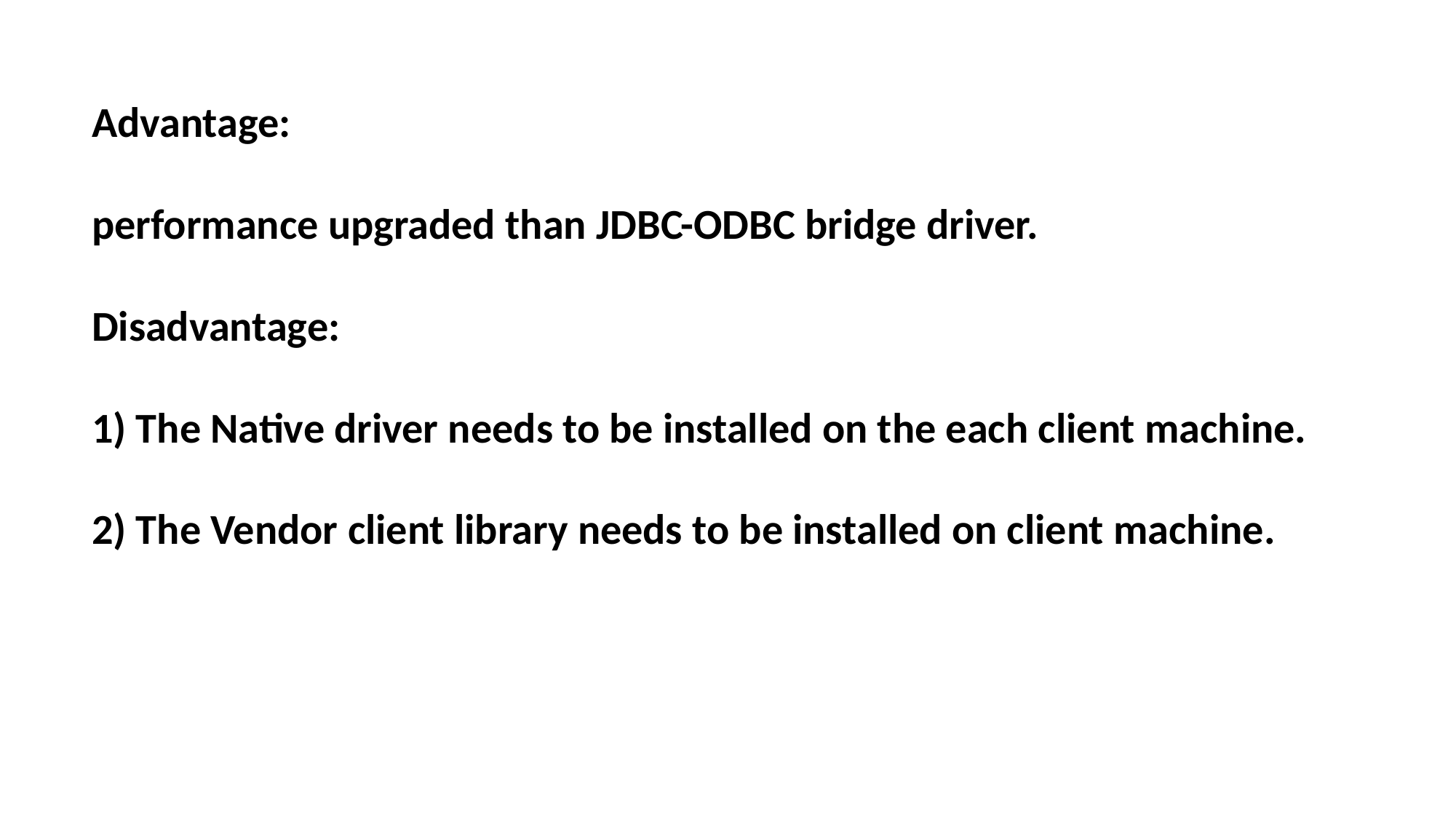

Advantage:

performance upgraded than JDBC-ODBC bridge driver.

Disadvantage:

1) The Native driver needs to be installed on the each client machine.

2) The Vendor client library needs to be installed on client machine.